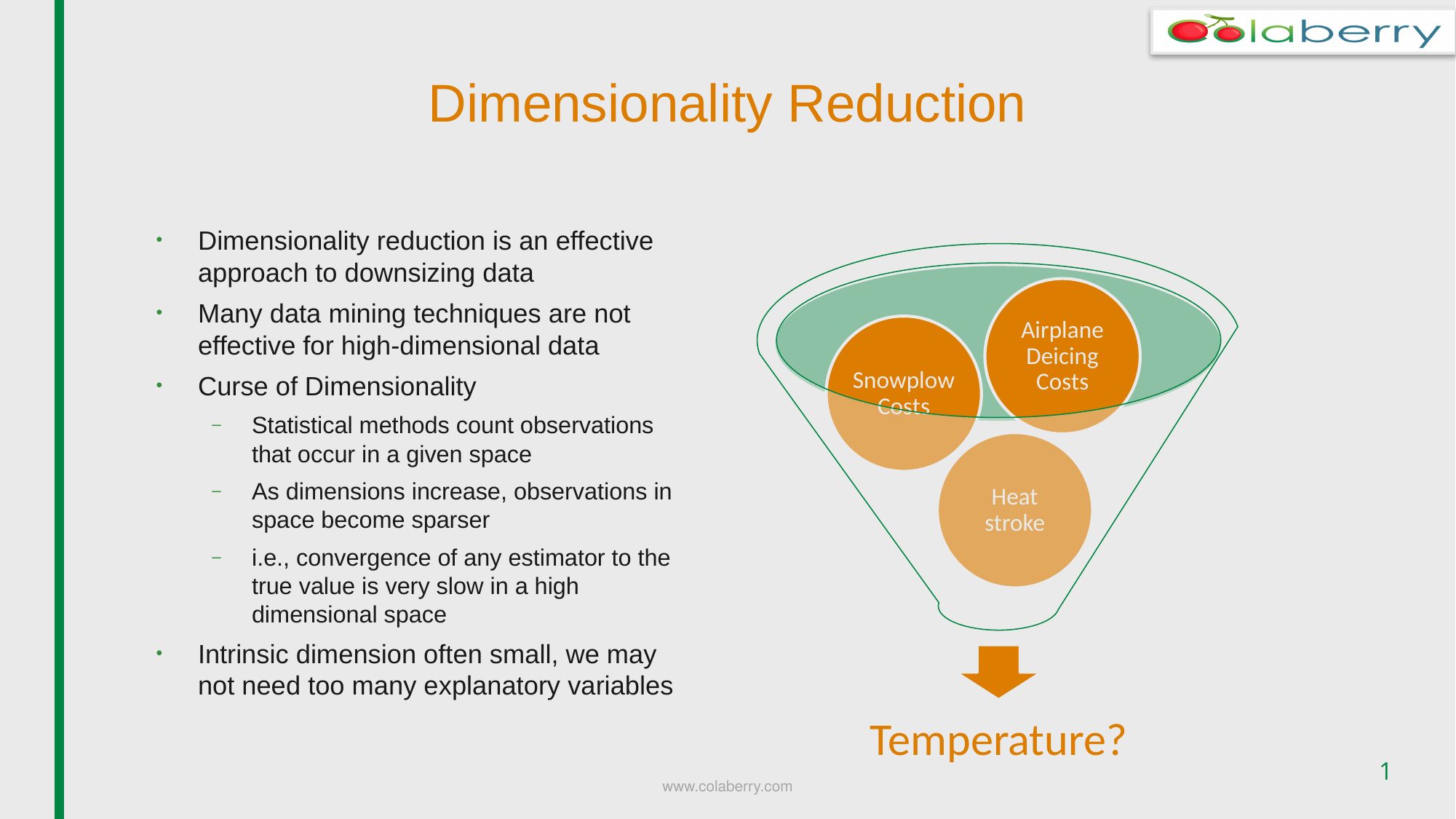

# Dimensionality Reduction
Dimensionality reduction is an effective approach to downsizing data
Many data mining techniques are not effective for high-dimensional data
Curse of Dimensionality
Statistical methods count observations that occur in a given space
As dimensions increase, observations in space become sparser
i.e., convergence of any estimator to the true value is very slow in a high dimensional space
Intrinsic dimension often small, we may not need too many explanatory variables

Temperature?
Heat stroke
Snowplow Costs
Airplane Deicing Costs
1